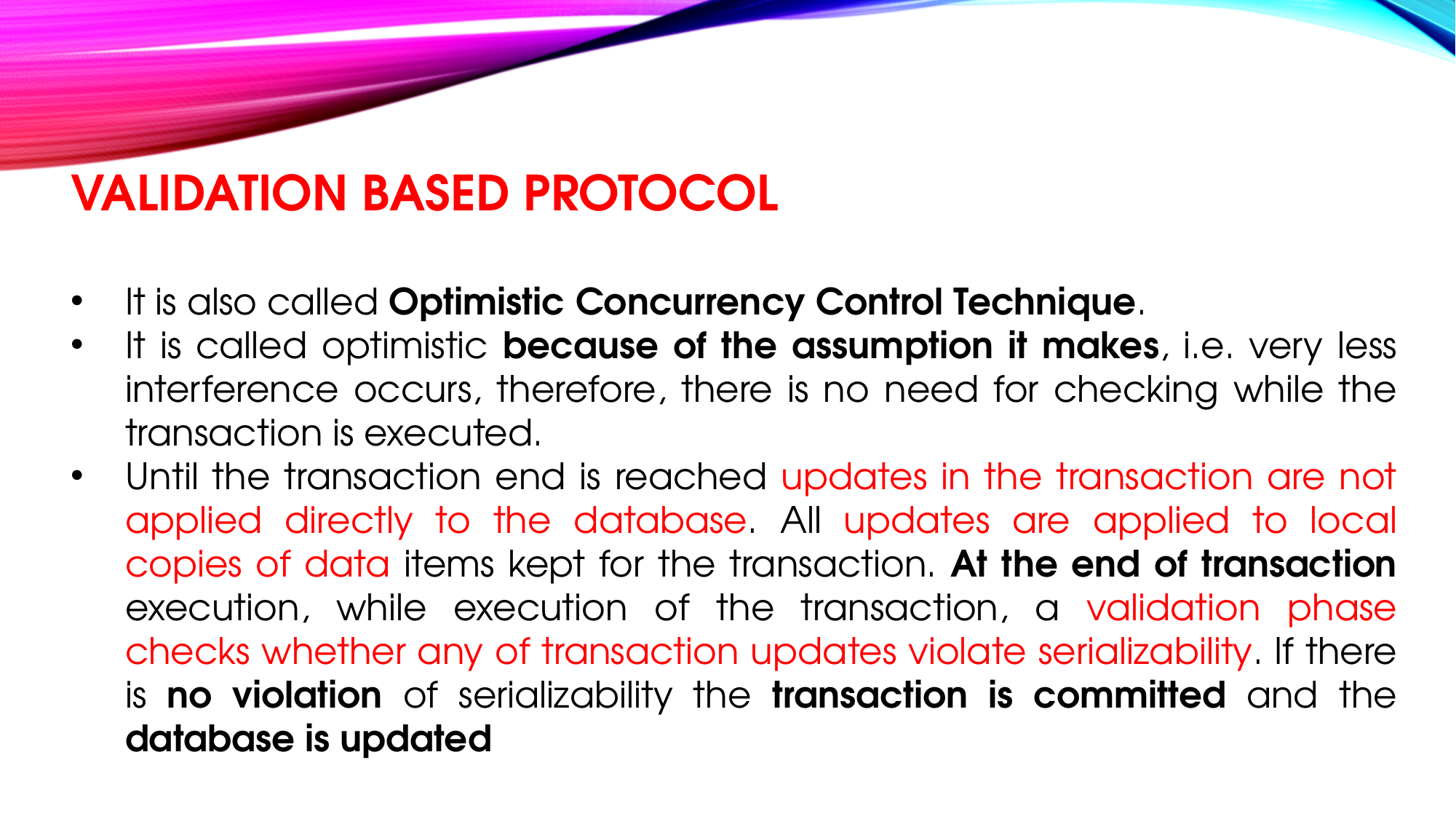

VALIDATION BASED PROTOCOL

It is also called Optimistic Concurrency Control Technique.
It is called optimistic because of the assumption it makes, i.e. very less interference occurs, therefore, there is no need for checking while the transaction is executed.
Until the transaction end is reached updates in the transaction are not applied directly to the database. All updates are applied to local copies of data items kept for the transaction. At the end of transaction execution, while execution of the transaction, a validation phase checks whether any of transaction updates violate serializability. If there is no violation of serializability the transaction is committed and the database is updated